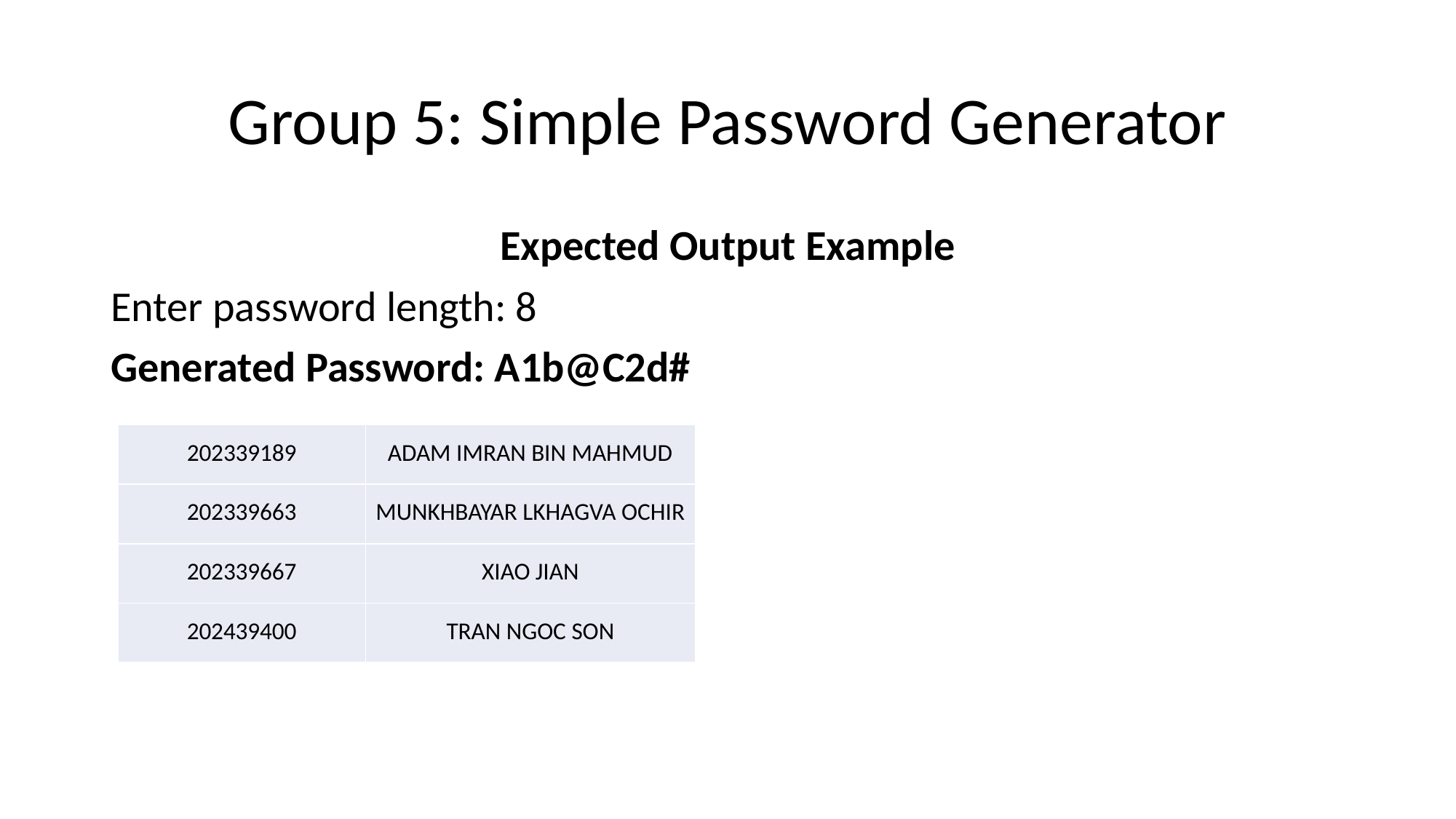

# Group 5: Simple Password Generator
Expected Output Example
Enter password length: 8
Generated Password: A1b@C2d#
| 202339189 | ADAM IMRAN BIN MAHMUD |
| --- | --- |
| 202339663 | MUNKHBAYAR LKHAGVA OCHIR |
| 202339667 | XIAO JIAN |
| 202439400 | TRAN NGOC SON |